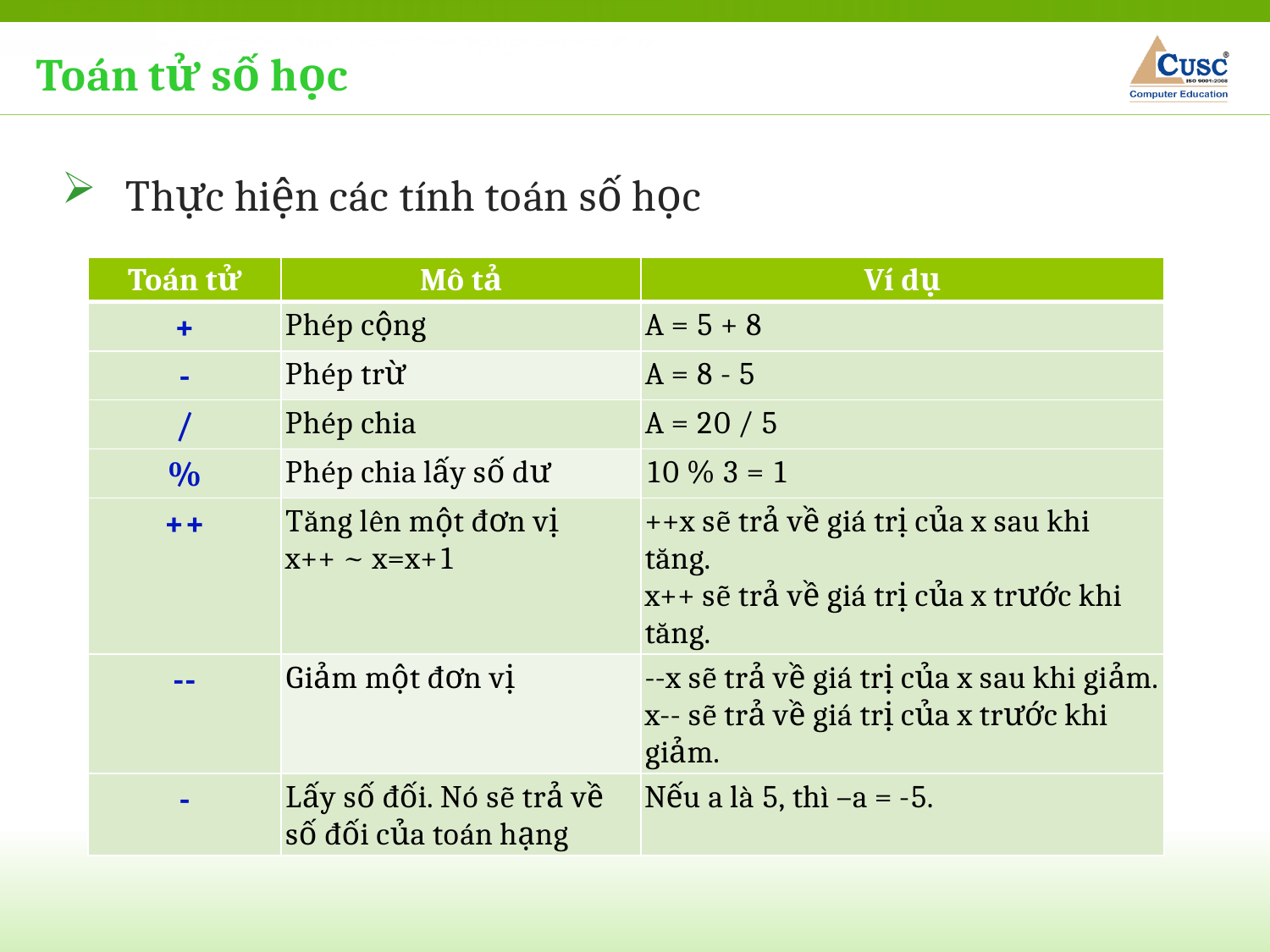

Toán tử số học
Thực hiện các tính toán số học
| Toán tử | Mô tả | Ví dụ |
| --- | --- | --- |
| + | Phép cộng | A = 5 + 8 |
| - | Phép trừ | A = 8 - 5 |
| / | Phép chia | A = 20 / 5 |
| % | Phép chia lấy số dư | 10 % 3 = 1 |
| ++ | Tăng lên một đơn vị x++ ~ x=x+1 | ++x sẽ trả về giá trị của x sau khi tăng. x++ sẽ trả về giá trị của x trước khi tăng. |
| -- | Giảm một đơn vị | --x sẽ trả về giá trị của x sau khi giảm. x-- sẽ trả về giá trị của x trước khi giảm. |
| - | Lấy số đối. Nó sẽ trả về số đối của toán hạng | Nếu a là 5, thì –a = -5. |